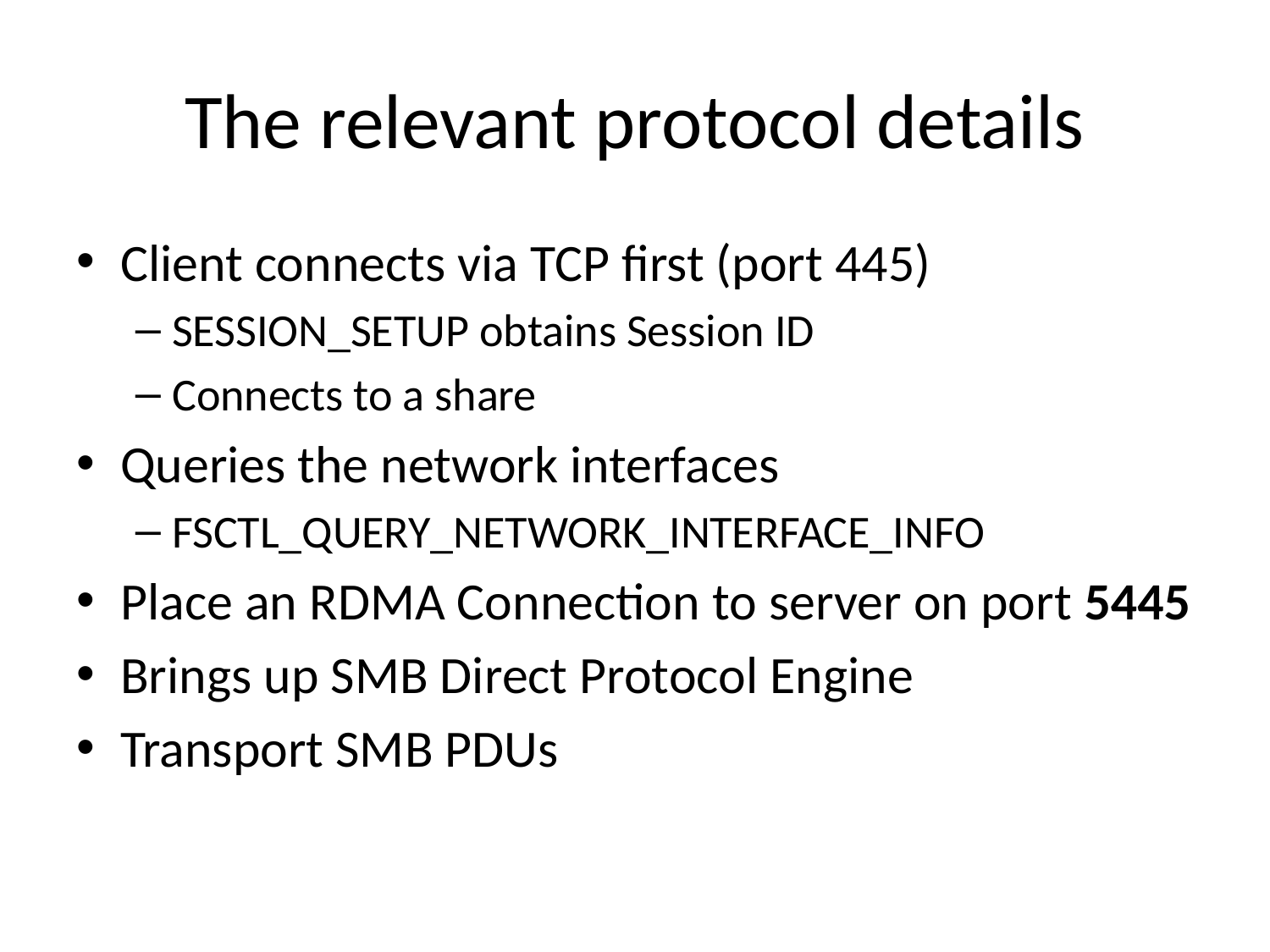

# The relevant protocol details
Client connects via TCP first (port 445)
SESSION_SETUP obtains Session ID
Connects to a share
Queries the network interfaces
FSCTL_QUERY_NETWORK_INTERFACE_INFO
Place an RDMA Connection to server on port 5445
Brings up SMB Direct Protocol Engine
Transport SMB PDUs